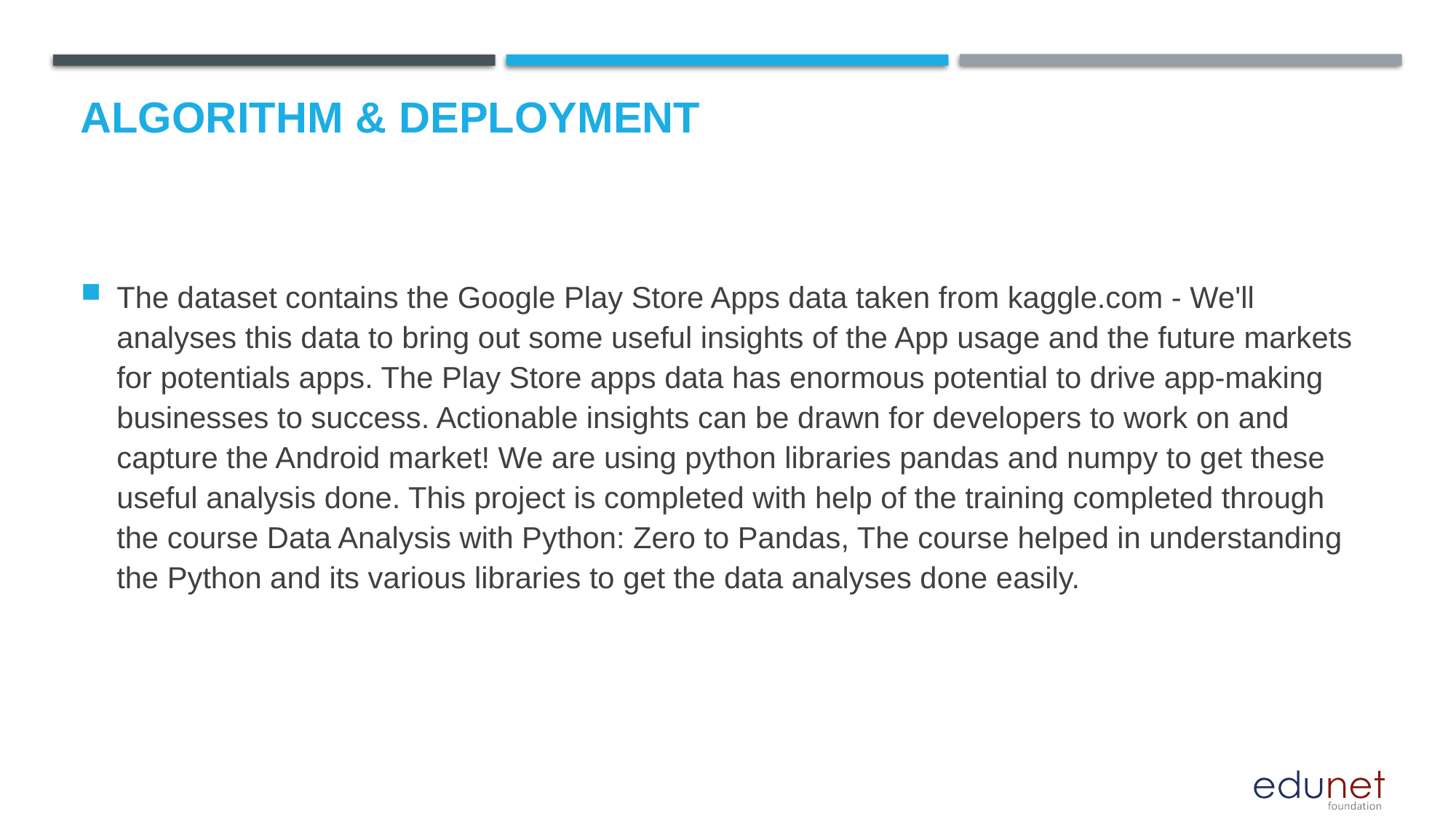

# Algorithm & Deployment
The dataset contains the Google Play Store Apps data taken from kaggle.com - We'll analyses this data to bring out some useful insights of the App usage and the future markets for potentials apps. The Play Store apps data has enormous potential to drive app-making businesses to success. Actionable insights can be drawn for developers to work on and capture the Android market! We are using python libraries pandas and numpy to get these useful analysis done. This project is completed with help of the training completed through the course Data Analysis with Python: Zero to Pandas, The course helped in understanding the Python and its various libraries to get the data analyses done easily.